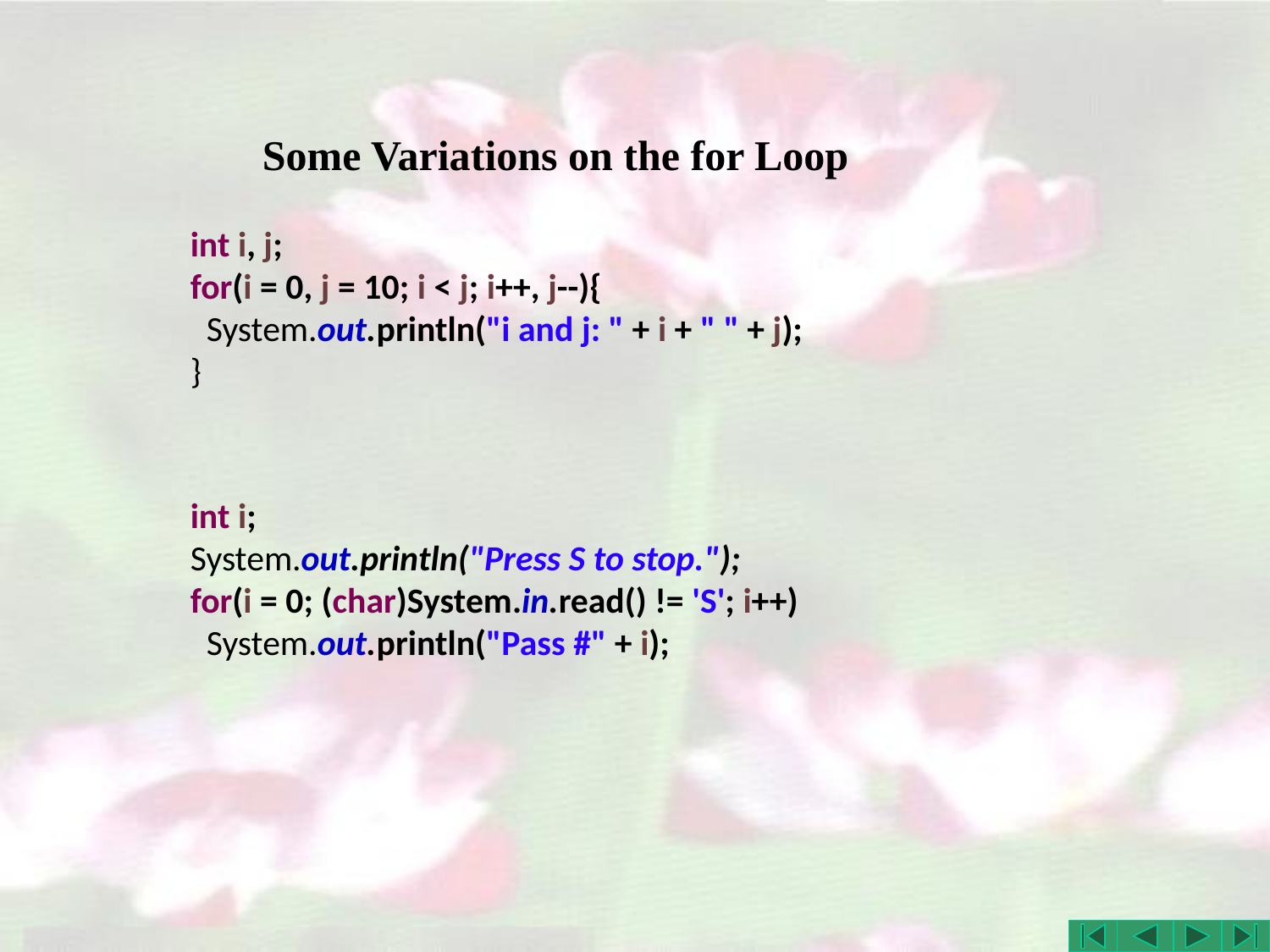

# Some Variations on the for Loop
int i, j;
for(i = 0, j = 10; i < j; i++, j--){
  System.out.println("i and j: " + i + " " + j);
}
int i;
System.out.println("Press S to stop.");
for(i = 0; (char)System.in.read() != 'S'; i++)
  System.out.println("Pass #" + i);